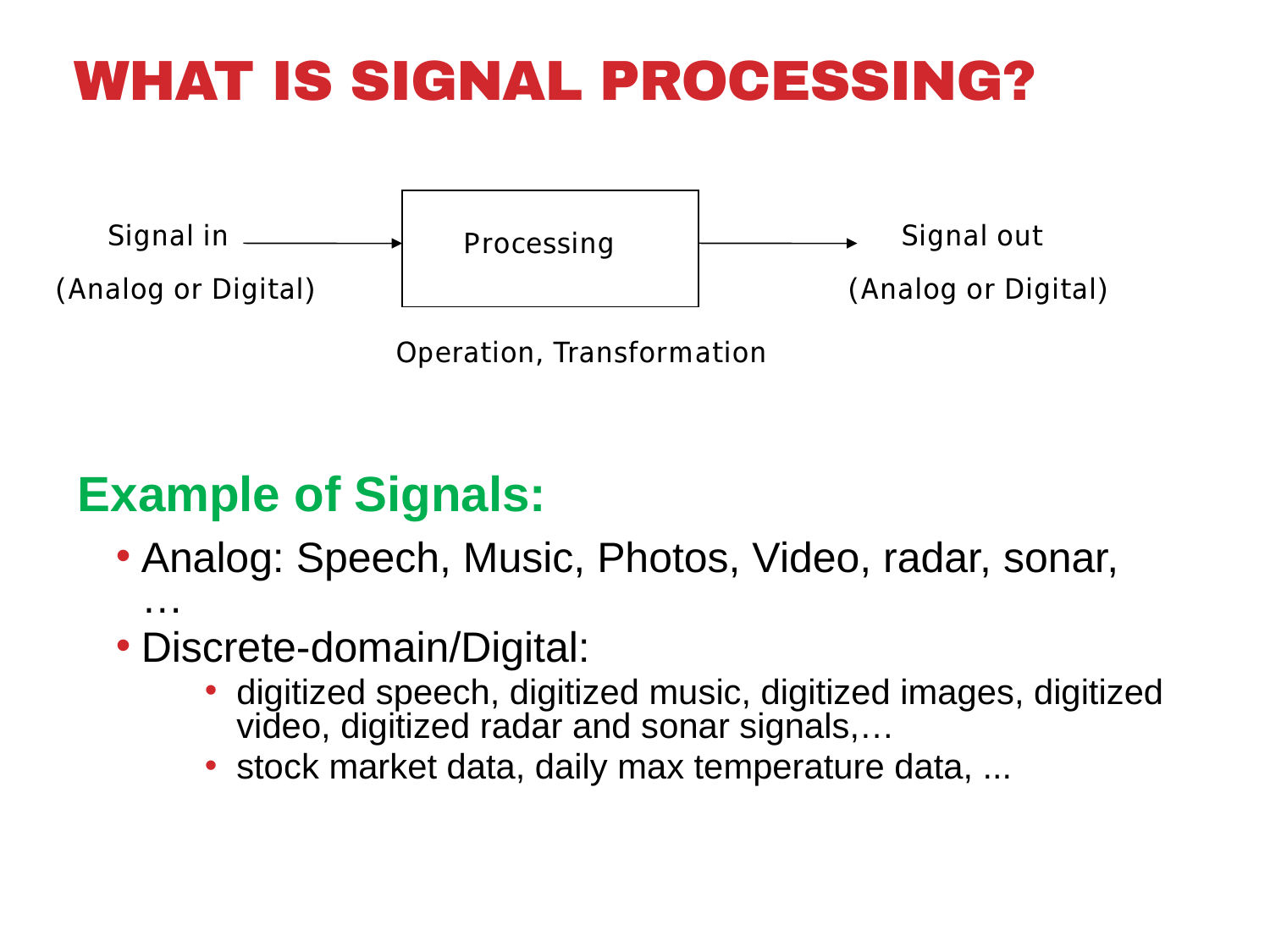

# What is Signal Processing?

Signal in
Signal out
 Processing

(Analog or Digital)
(Analog or Digital)
Operation, Transformation
Example of Signals:
Analog: Speech, Music, Photos, Video, radar, sonar, …
Discrete-domain/Digital:
digitized speech, digitized music, digitized images, digitized video, digitized radar and sonar signals,…
stock market data, daily max temperature data, ...